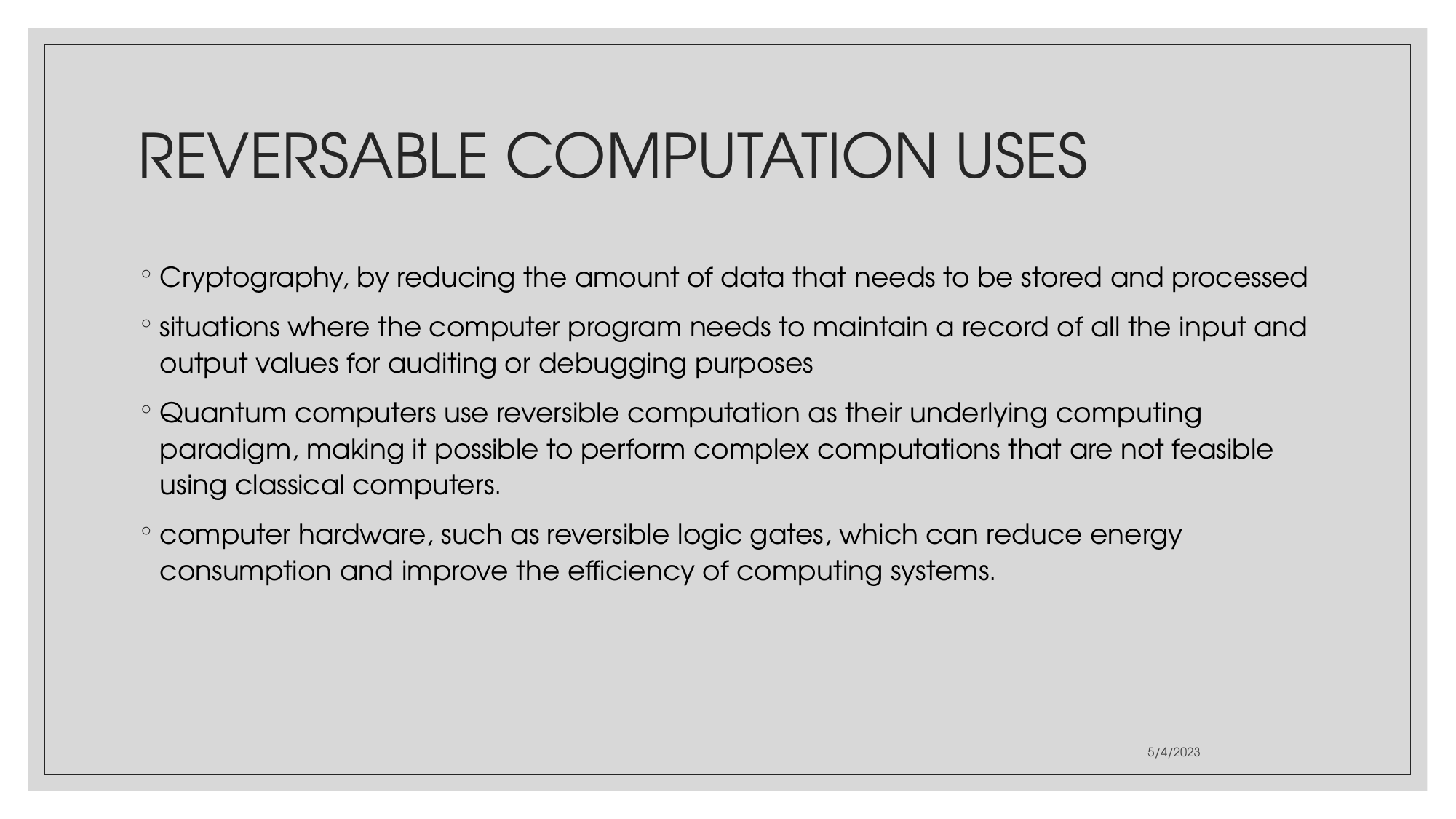

# REVERSABLE COMPUTATION USES
Cryptography, by reducing the amount of data that needs to be stored and processed
situations where the computer program needs to maintain a record of all the input and output values for auditing or debugging purposes
Quantum computers use reversible computation as their underlying computing paradigm, making it possible to perform complex computations that are not feasible using classical computers.
computer hardware, such as reversible logic gates, which can reduce energy consumption and improve the efficiency of computing systems.
5/4/2023